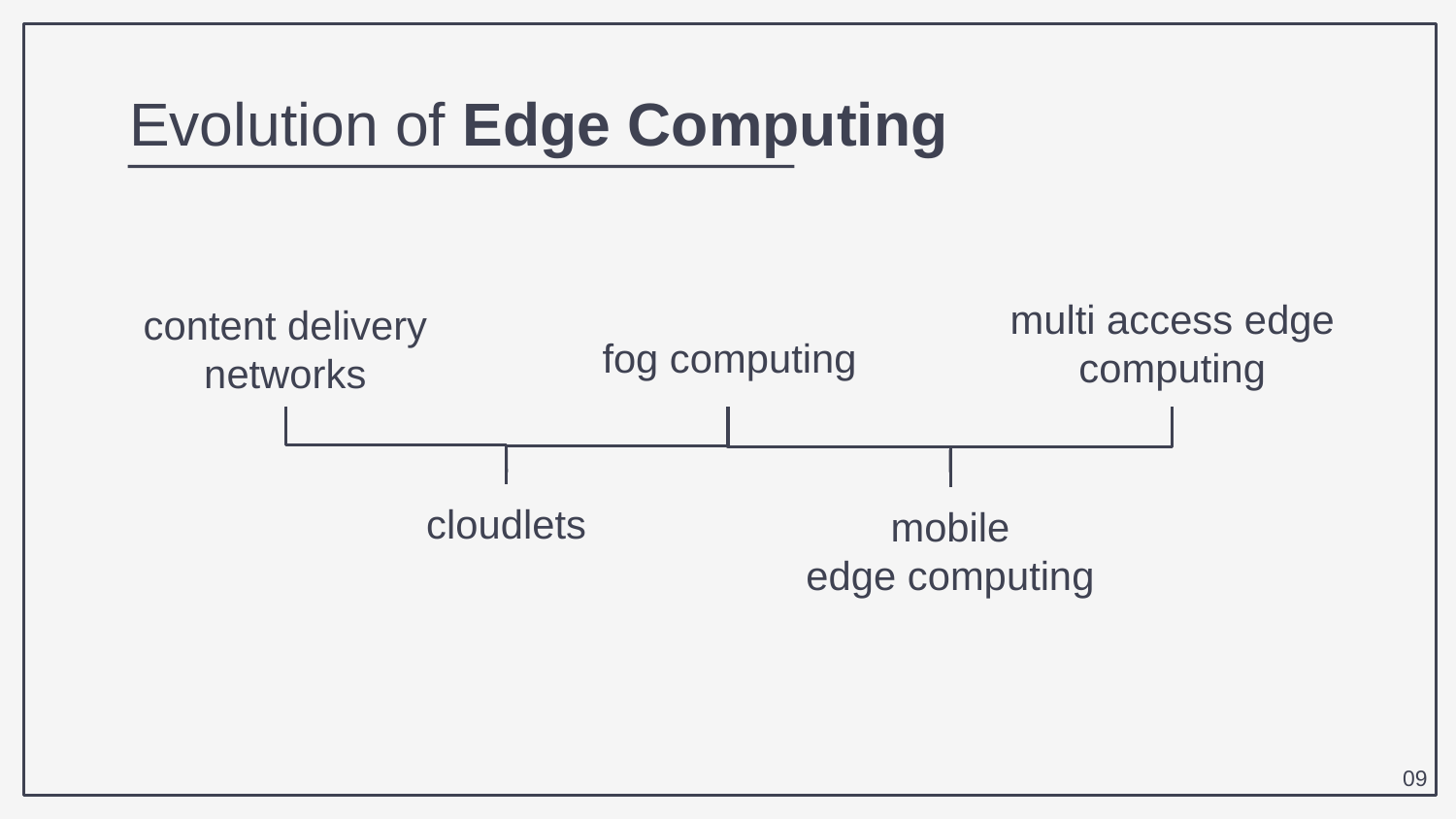

# Evolution of Edge Computing

multi access edge computing
content delivery
networks
fog computing

cloudlets
mobile
edge computing

09